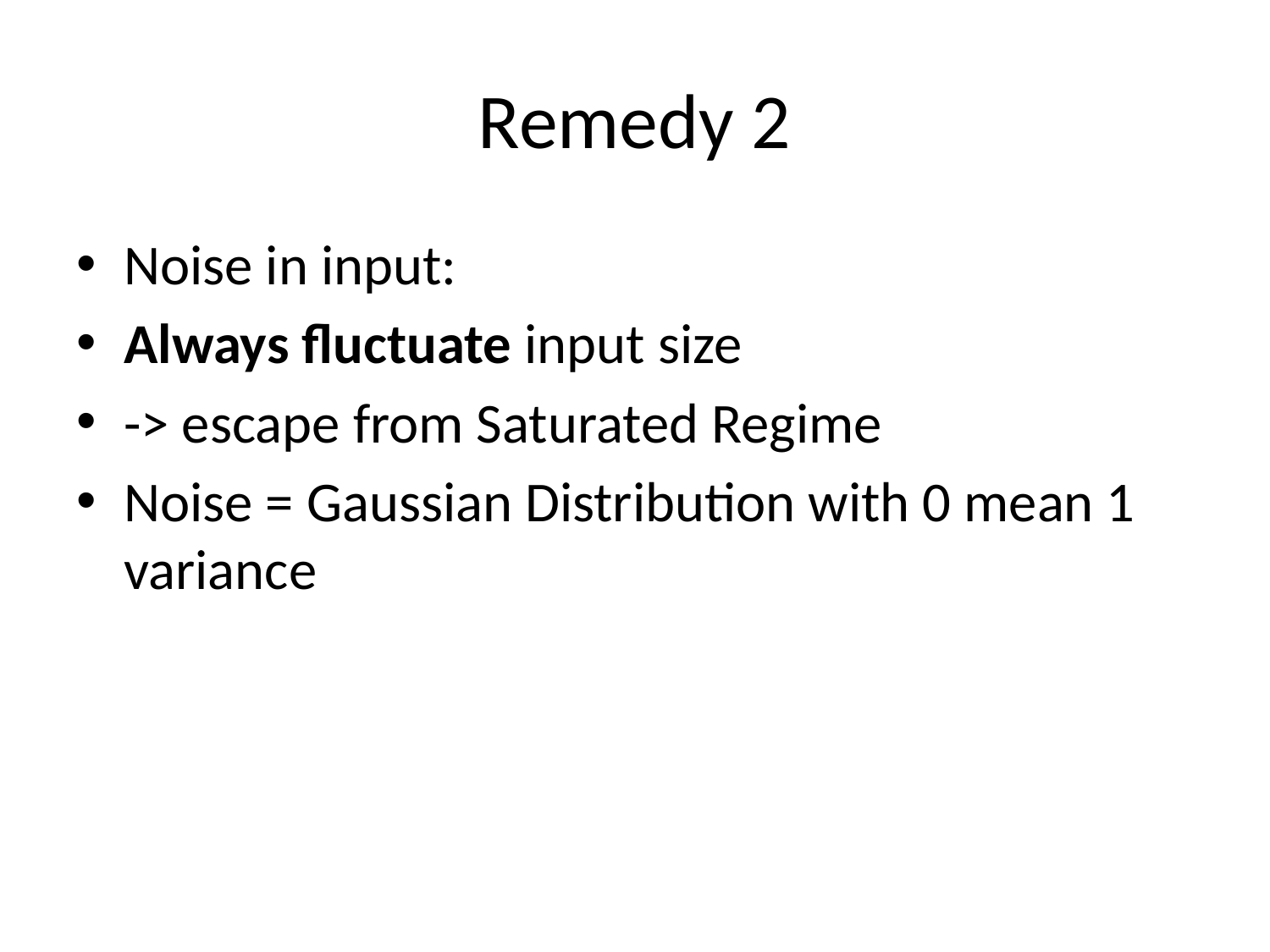

# Remedy 2
Noise in input:
Always fluctuate input size
-> escape from Saturated Regime
Noise = Gaussian Distribution with 0 mean 1 variance